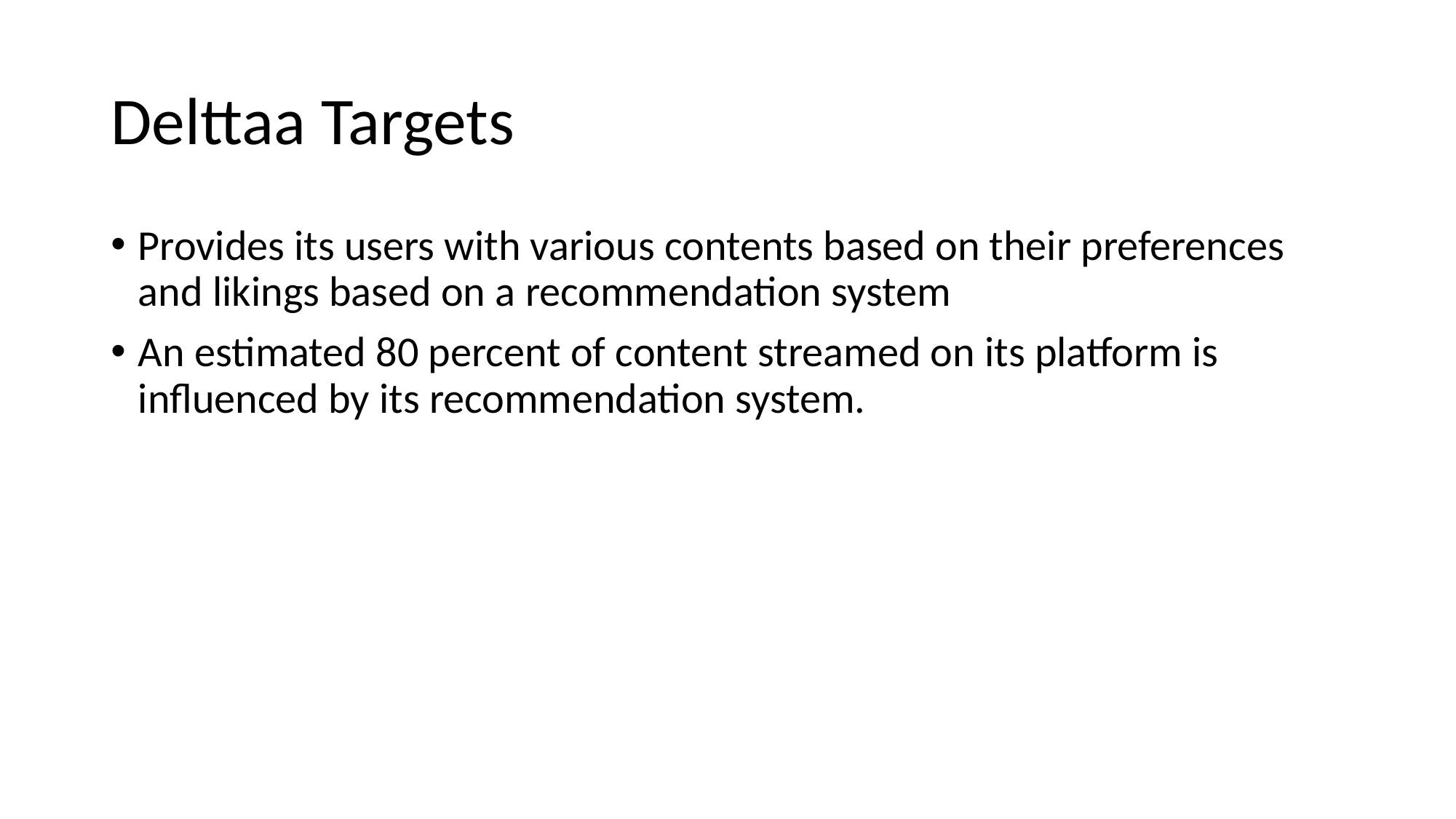

# Delttaa Targets
Provides its users with various contents based on their preferences and likings based on a recommendation system
An estimated 80 percent of content streamed on its platform is influenced by its recommendation system.